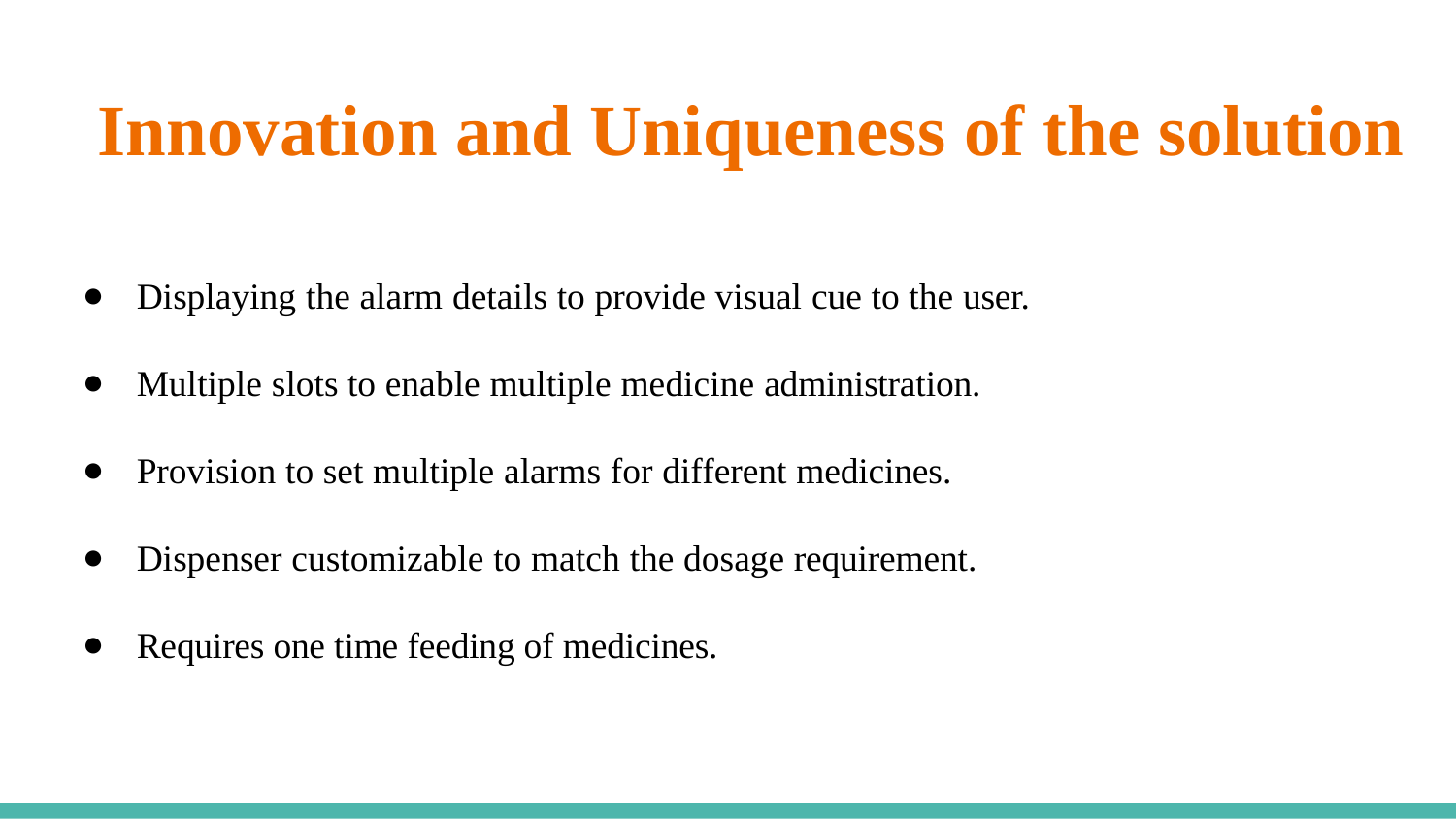

# Innovation and Uniqueness of the solution
Displaying the alarm details to provide visual cue to the user.
Multiple slots to enable multiple medicine administration.
Provision to set multiple alarms for different medicines.
Dispenser customizable to match the dosage requirement.
Requires one time feeding of medicines.